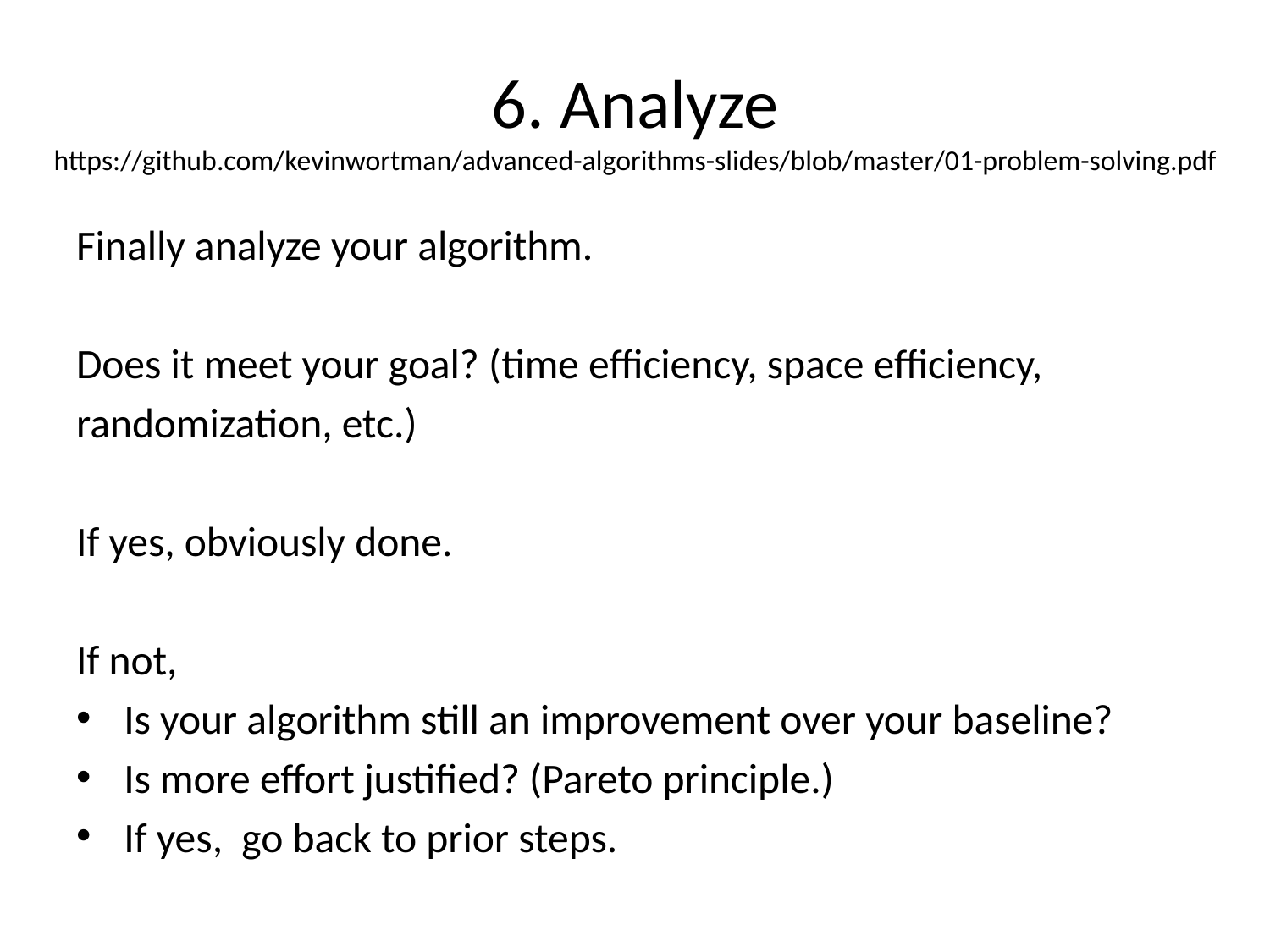

# 6. Analyze https://github.com/kevinwortman/advanced-algorithms-slides/blob/master/01-problem-solving.pdf
Finally analyze your algorithm.

Does it meet your goal? (time efficiency, space efficiency,
randomization, etc.)

If yes, obviously done.

If not,
Is your algorithm still an improvement over your baseline?
Is more effort justified? (Pareto principle.)
If yes,  go back to prior steps.